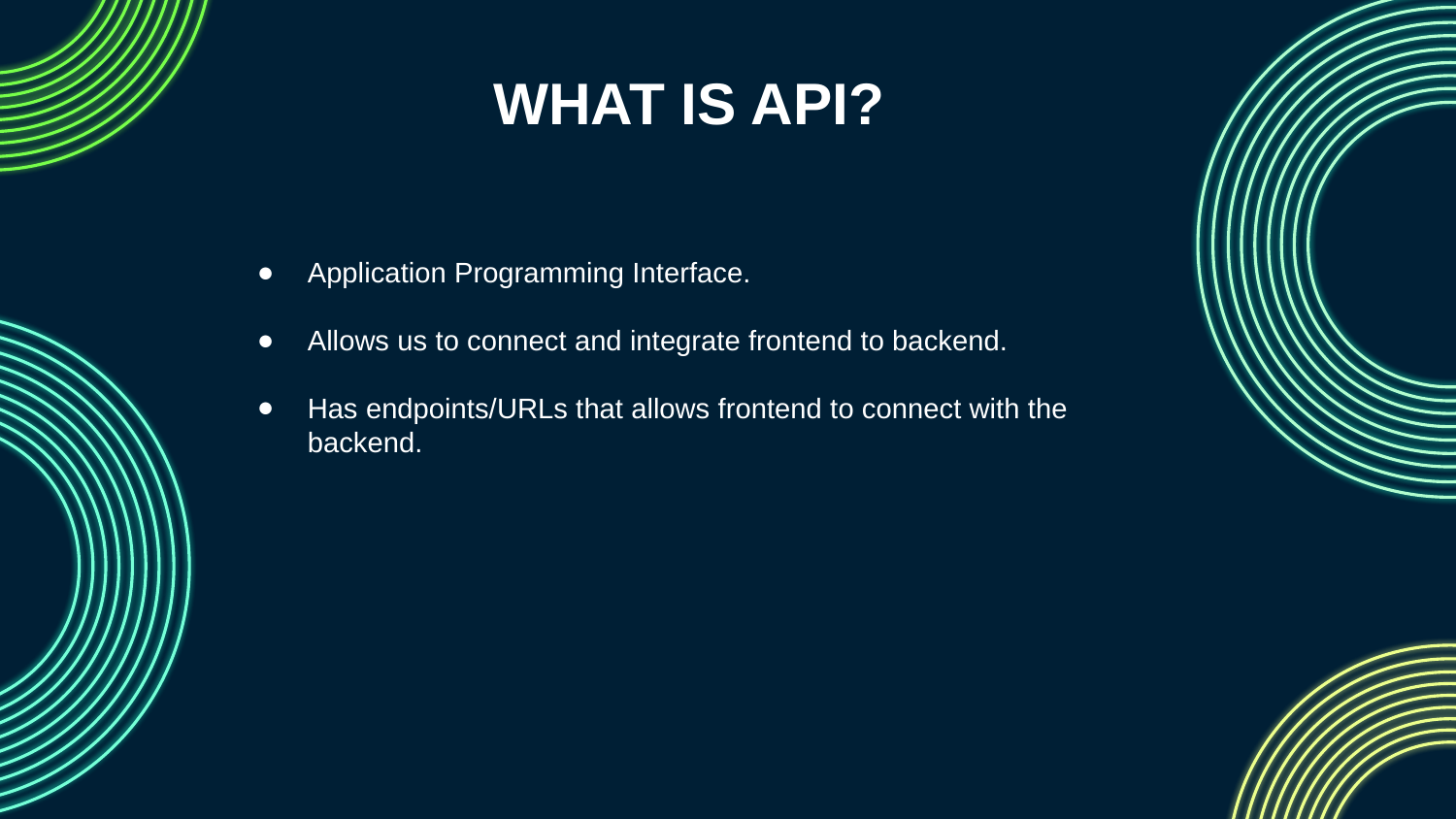

WHAT IS API?

Application Programming Interface.

Allows us to connect and integrate frontend to backend.

Has endpoints/URLs that allows frontend to connect with the backend.